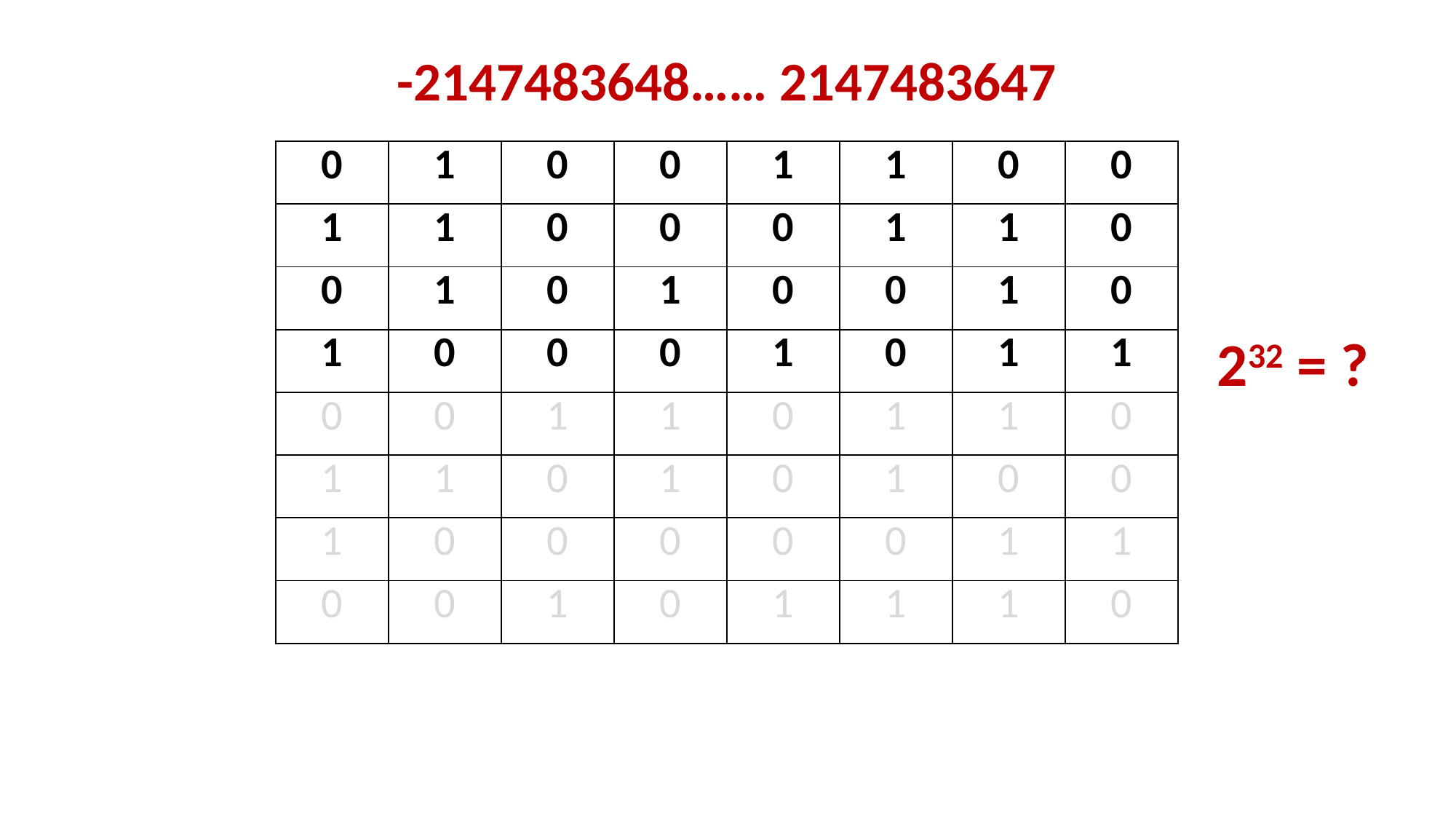

-2147483648…… 2147483647
| 0 | 1 | 0 | 0 | 1 | 1 | 0 | 0 |
| --- | --- | --- | --- | --- | --- | --- | --- |
| 1 | 1 | 0 | 0 | 0 | 1 | 1 | 0 |
| 0 | 1 | 0 | 1 | 0 | 0 | 1 | 0 |
| 1 | 0 | 0 | 0 | 1 | 0 | 1 | 1 |
| 0 | 0 | 1 | 1 | 0 | 1 | 1 | 0 |
| 1 | 1 | 0 | 1 | 0 | 1 | 0 | 0 |
| 1 | 0 | 0 | 0 | 0 | 0 | 1 | 1 |
| 0 | 0 | 1 | 0 | 1 | 1 | 1 | 0 |
232 = ?